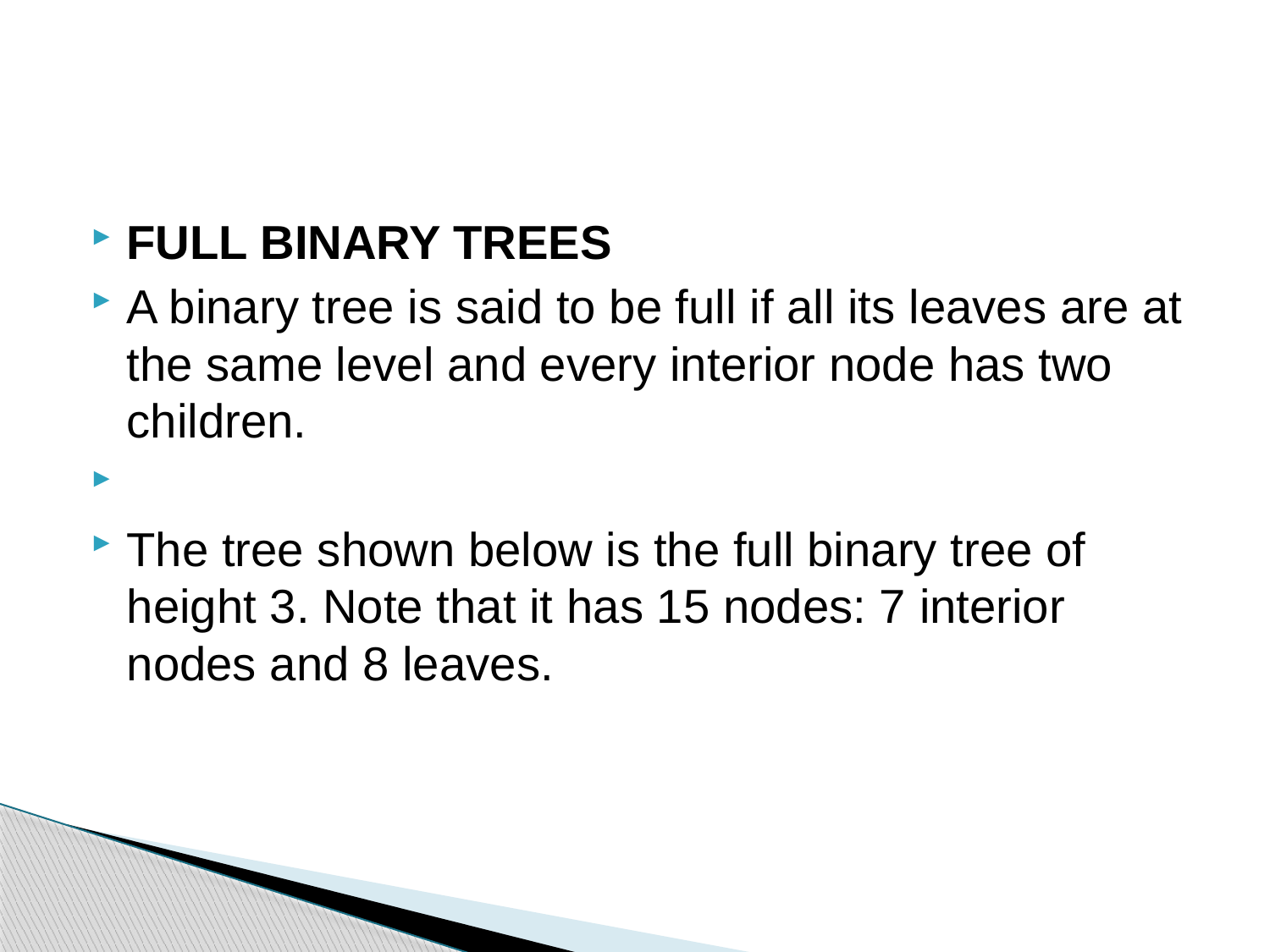

#
FULL BINARY TREES
A binary tree is said to be full if all its leaves are at the same level and every interior node has two children.

The tree shown below is the full binary tree of height 3. Note that it has 15 nodes: 7 interior nodes and 8 leaves.